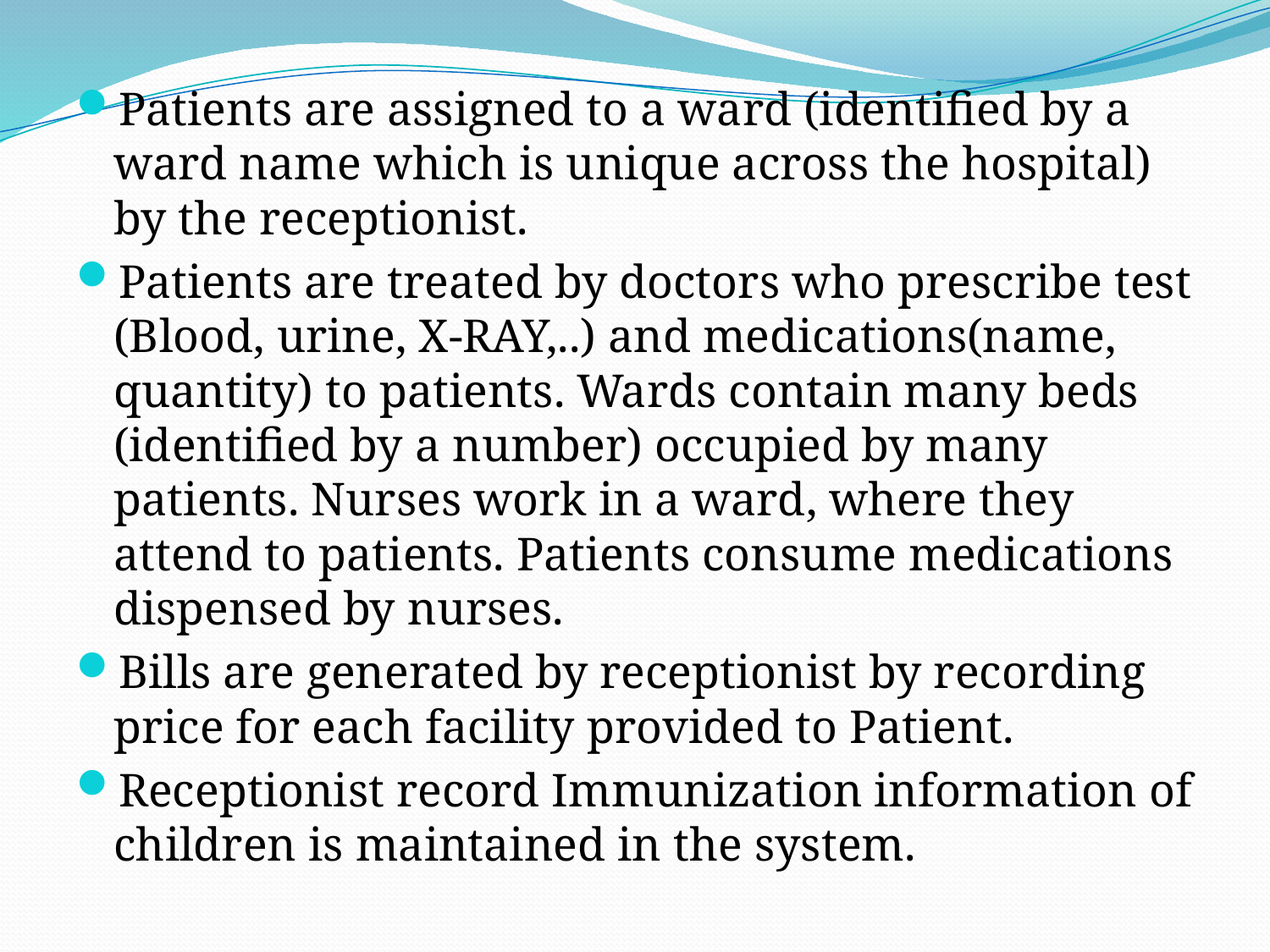

Patients are assigned to a ward (identified by a ward name which is unique across the hospital) by the receptionist.
Patients are treated by doctors who prescribe test (Blood, urine, X-RAY,..) and medications(name, quantity) to patients. Wards contain many beds (identified by a number) occupied by many patients. Nurses work in a ward, where they attend to patients. Patients consume medications dispensed by nurses.
Bills are generated by receptionist by recording price for each facility provided to Patient.
Receptionist record Immunization information of children is maintained in the system.